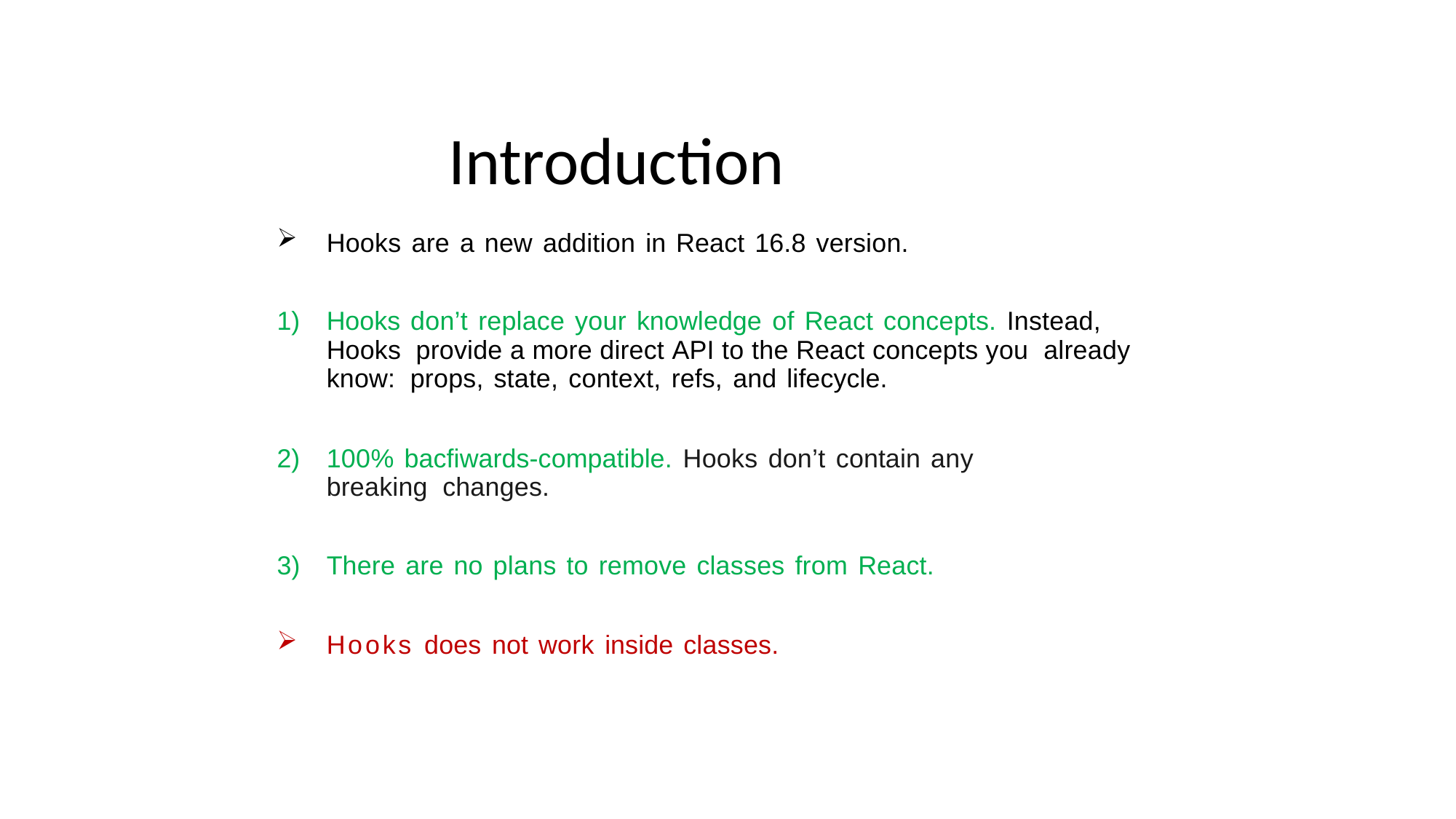

# Introduction
Hooks are a new addition in React 16.8 version.

Hooks don’t replace your knowledge of React concepts. Instead, Hooks  provide a more direct API to the React concepts you  already  know:  props, state, context, refs, and lifecycle.

100% bacfiwards-compatible. Hooks don’t contain any breaking  changes.

There are no plans to remove classes from React.

Hooks does not work inside classes.